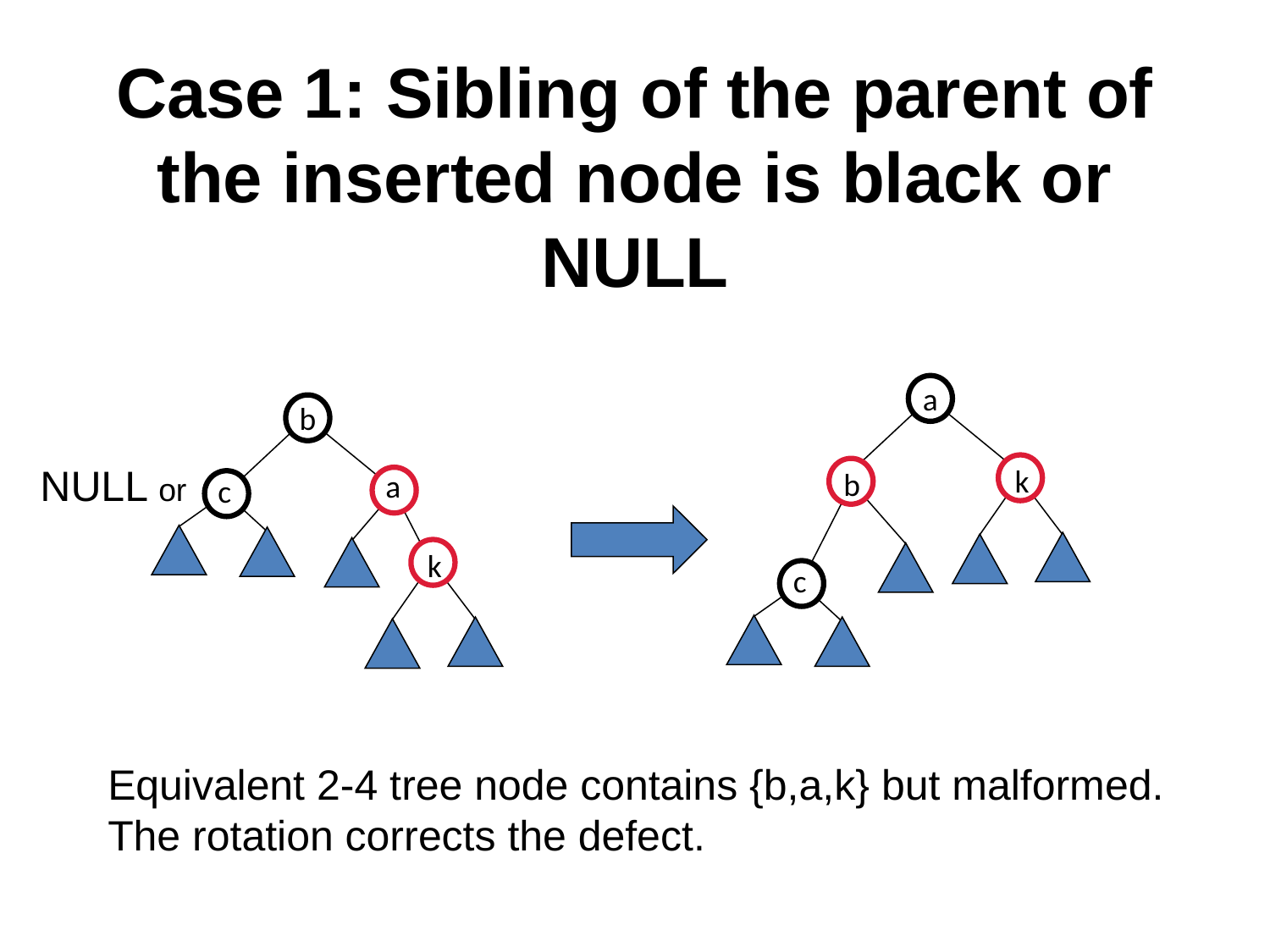

# Case 1: Sibling of the parent of the inserted node is black or NULL
a
b

NULL or
k

b

a
c

k

c

Equivalent 2-4 tree node contains {b,a,k} but malformed.
The rotation corrects the defect.